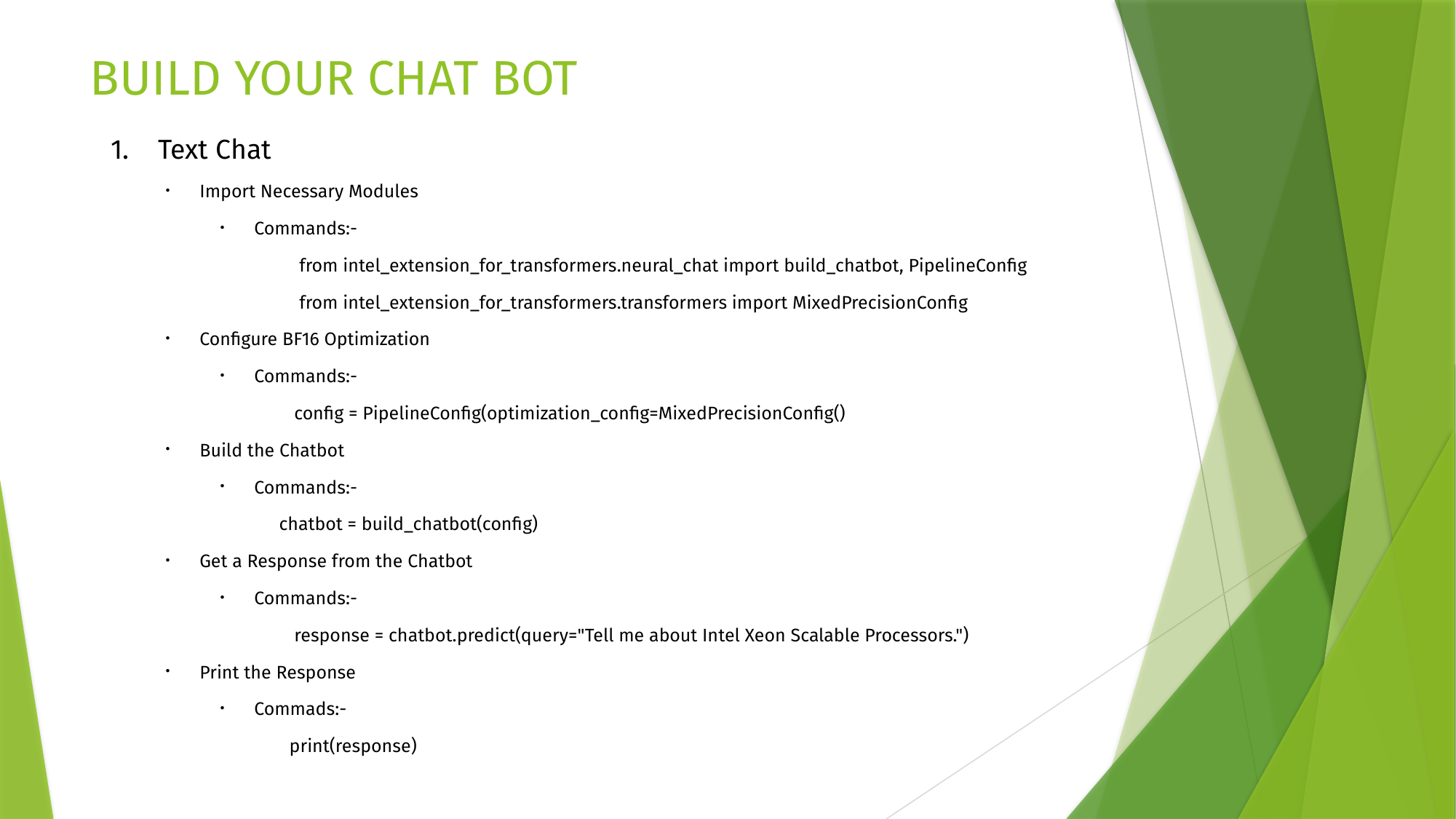

# BUILD YOUR CHAT BOT
1.    Text Chat
Import Necessary Modules
Commands:-
     from intel_extension_for_transformers.neural_chat import build_chatbot, PipelineConfig
     from intel_extension_for_transformers.transformers import MixedPrecisionConfig
Configure BF16 Optimization
Commands:-
    config = PipelineConfig(optimization_config=MixedPrecisionConfig()
Build the Chatbot
Commands:-
            chatbot = build_chatbot(config)
Get a Response from the Chatbot
Commands:-
    response = chatbot.predict(query="Tell me about Intel Xeon Scalable Processors.")
Print the Response
Commads:-
   print(response)